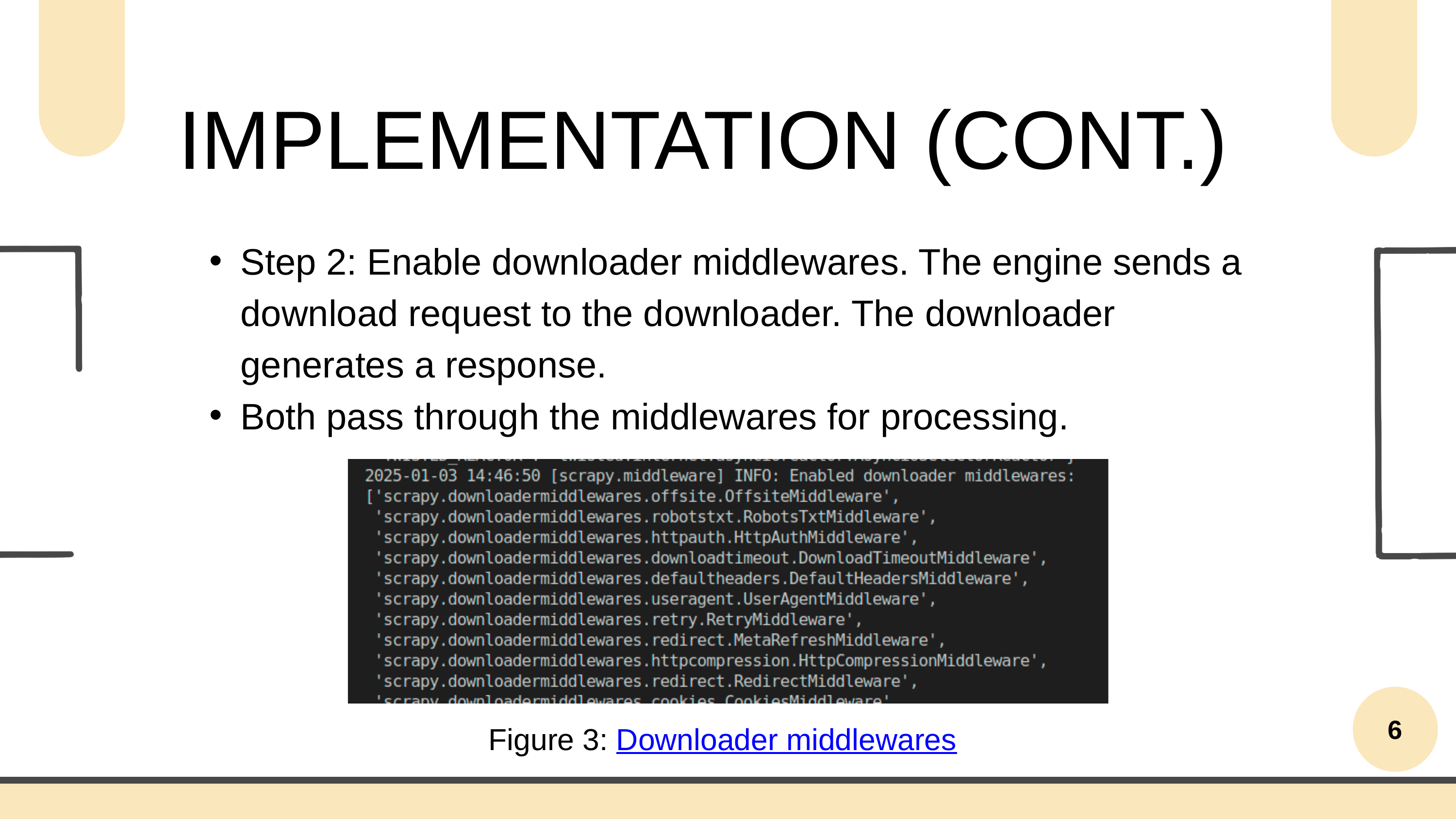

IMPLEMENTATION (CONT.)
Step 2: Enable downloader middlewares. The engine sends a download request to the downloader. The downloader generates a response.
Both pass through the middlewares for processing.

6
Figure 3: Downloader middlewares